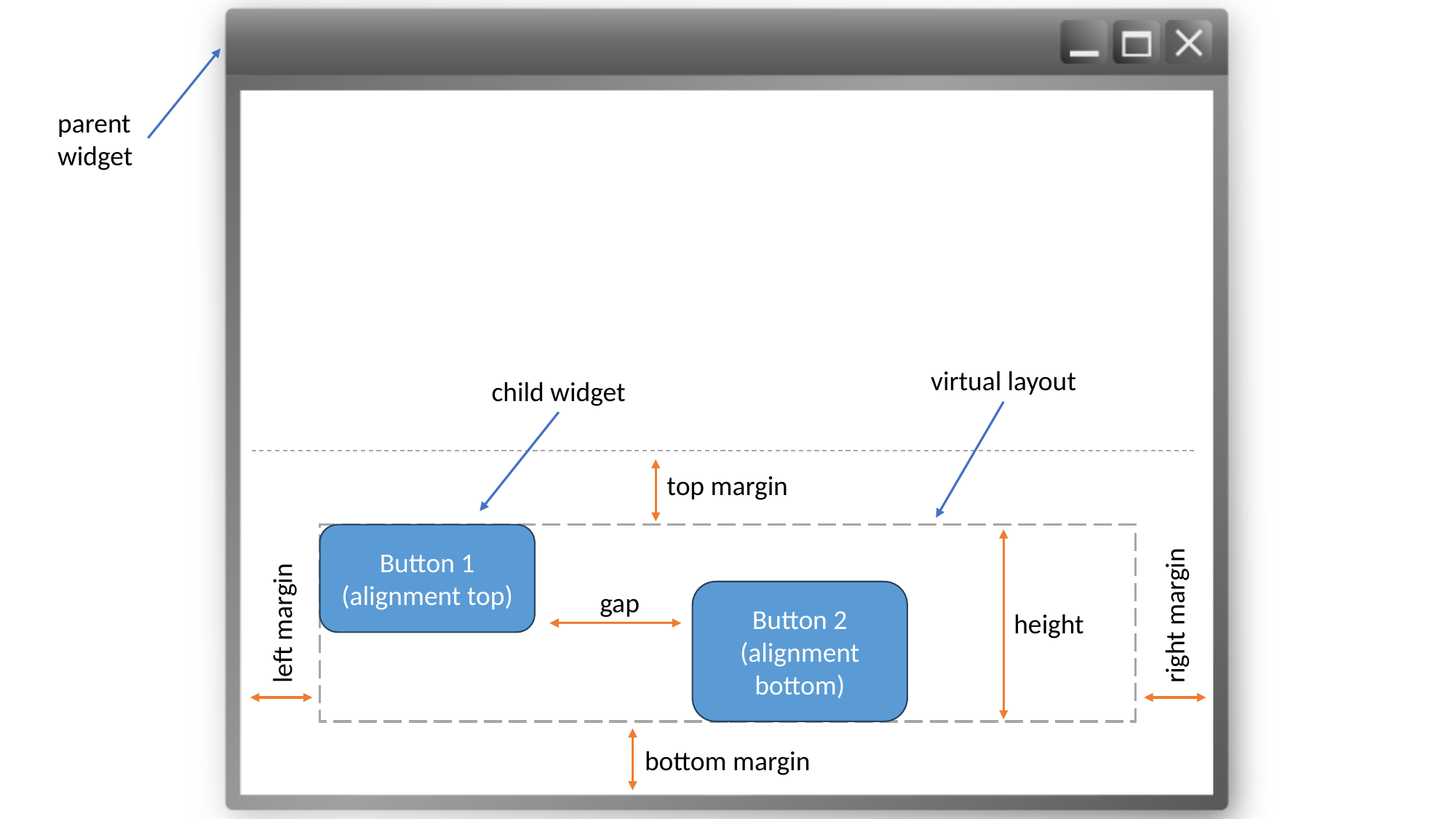

parent
widget
virtual layout
child widget
top margin

Button 1
(alignment top)
gap
Button 2
(alignment bottom)
right margin
left margin
height
bottom margin